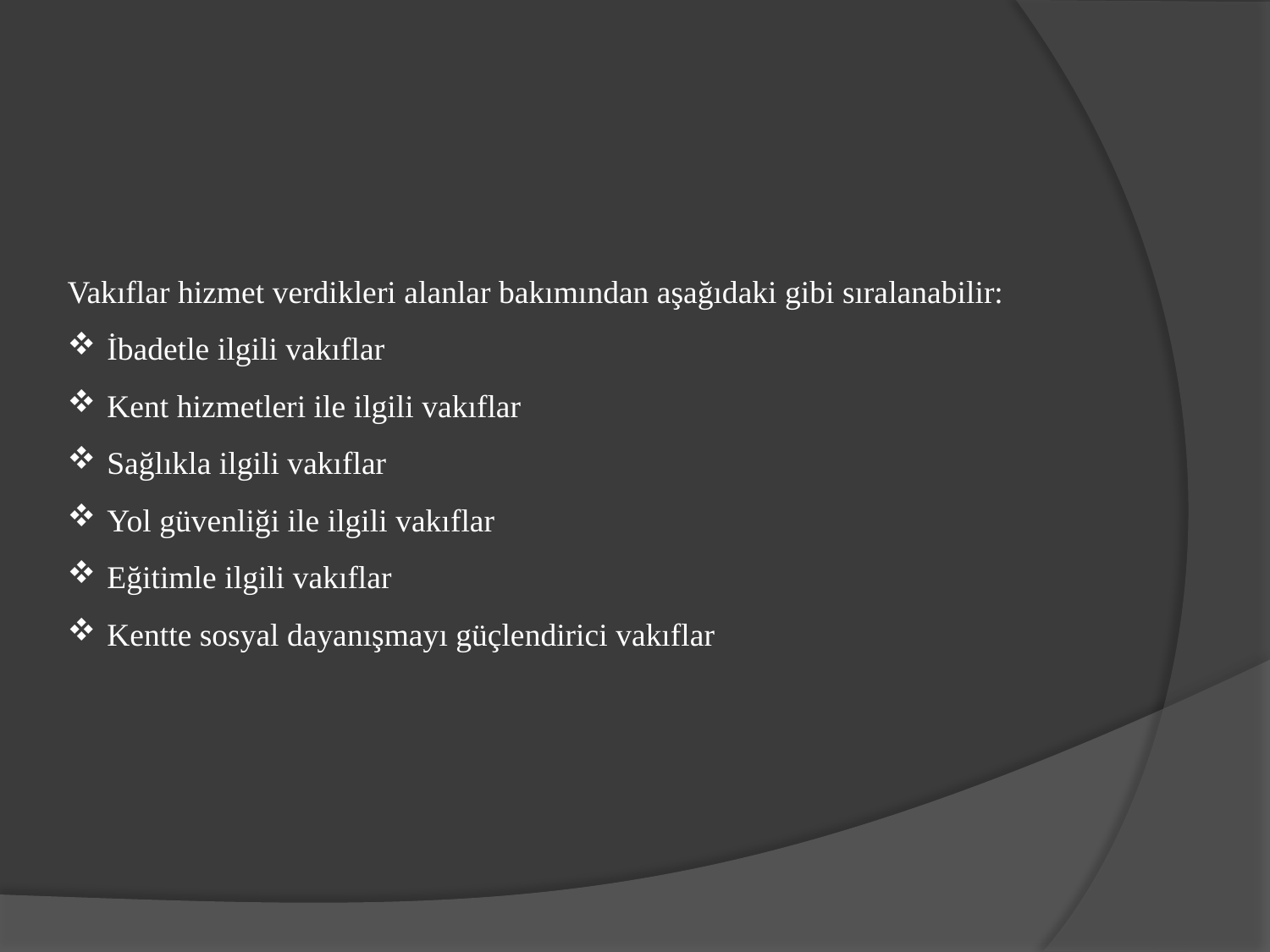

Vakıflar hizmet verdikleri alanlar bakımından aşağıdaki gibi sıralanabilir:
İbadetle ilgili vakıflar
Kent hizmetleri ile ilgili vakıflar
Sağlıkla ilgili vakıflar
Yol güvenliği ile ilgili vakıflar
Eğitimle ilgili vakıflar
Kentte sosyal dayanışmayı güçlendirici vakıflar